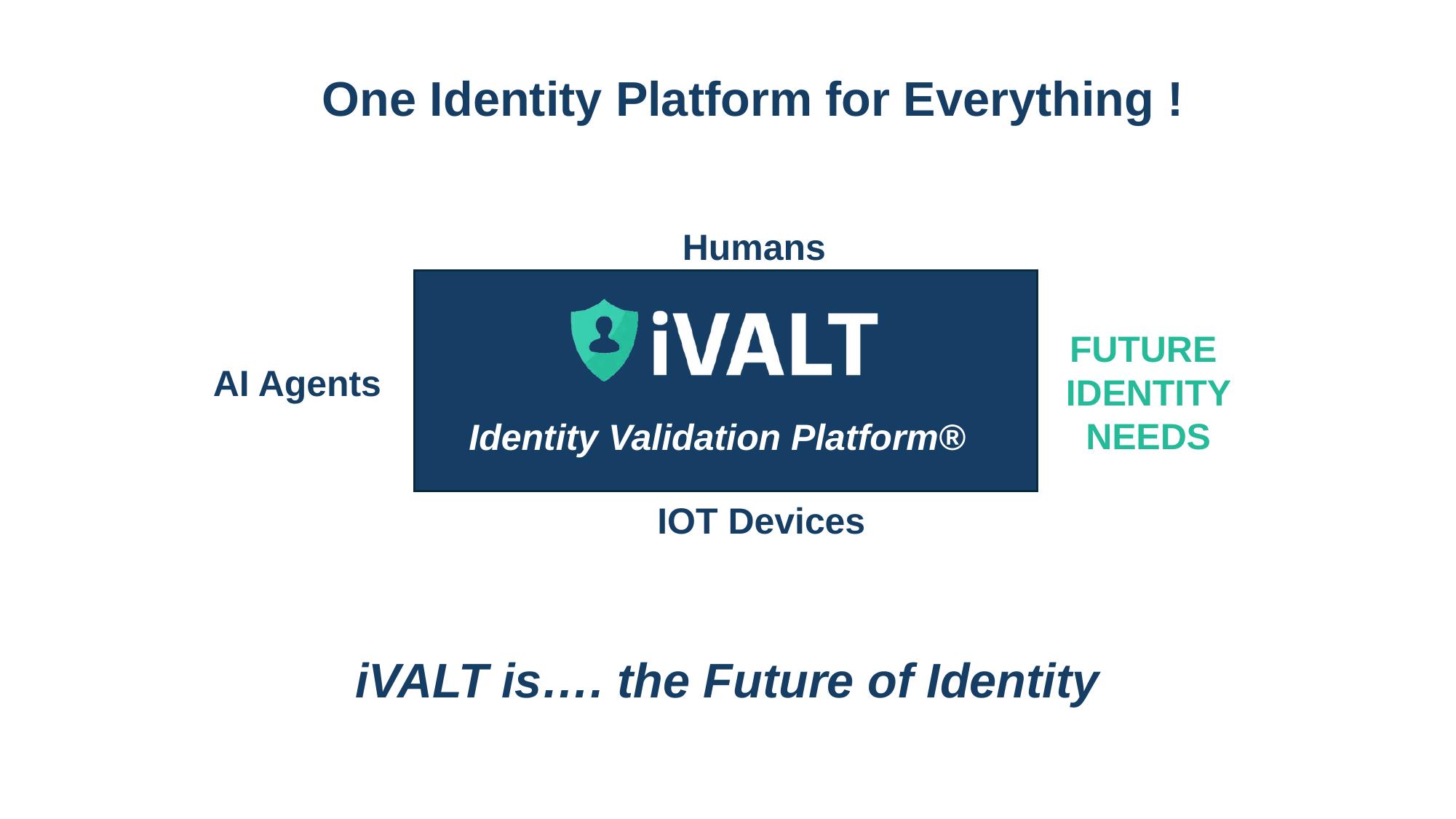

One Identity Platform for Everything !
Identity + Context + Dynamic Variables
Humans

Identity Validation Platform®
FUTURE
IDENTITY NEEDS
AI Agents
IOT Devices
iVALT is…. the Future of Identity
IOT Devices